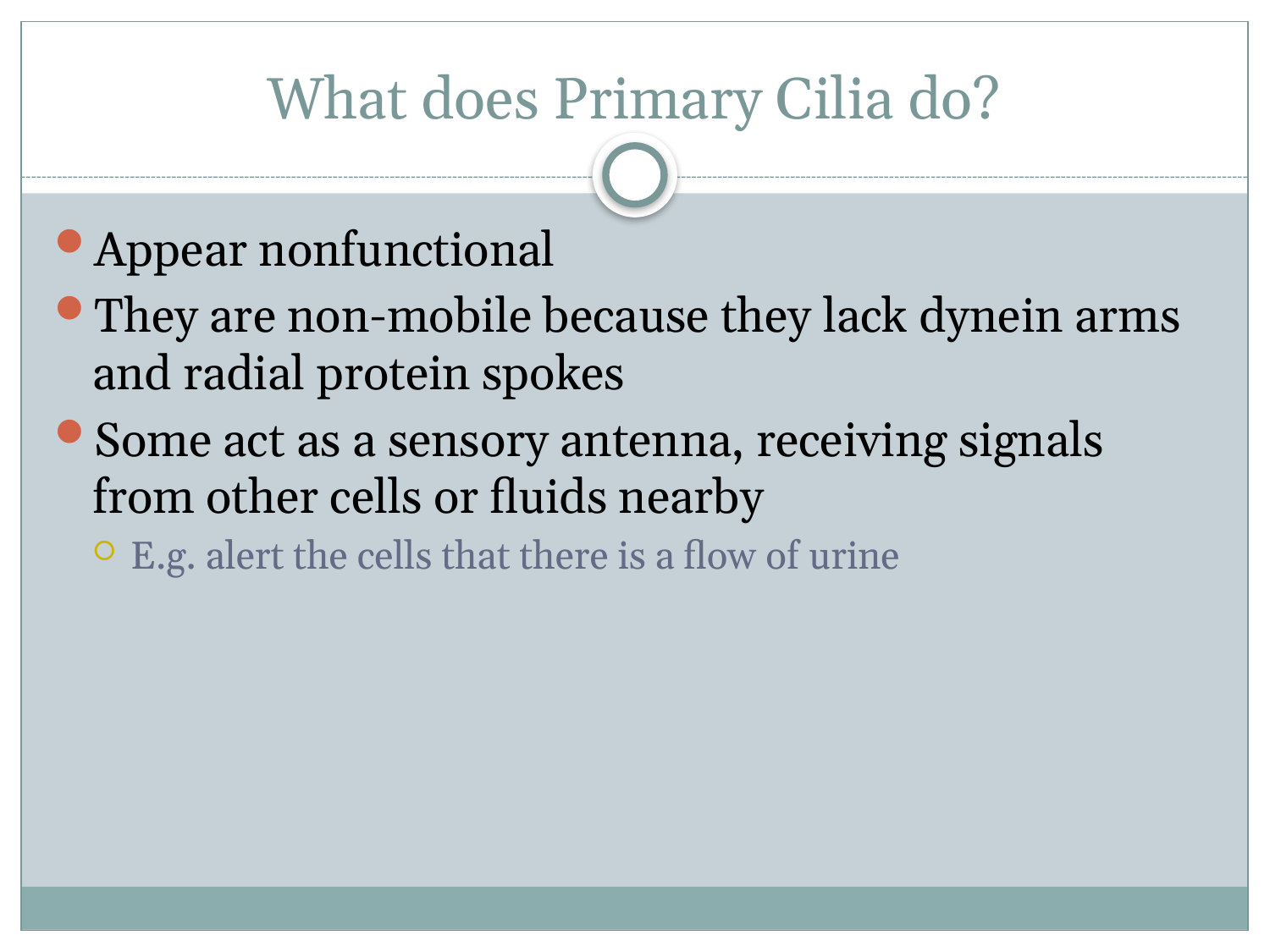

# What does Primary Cilia do?
Appear nonfunctional
They are non-mobile because they lack dynein arms and radial protein spokes
Some act as a sensory antenna, receiving signals from other cells or fluids nearby
E.g. alert the cells that there is a flow of urine